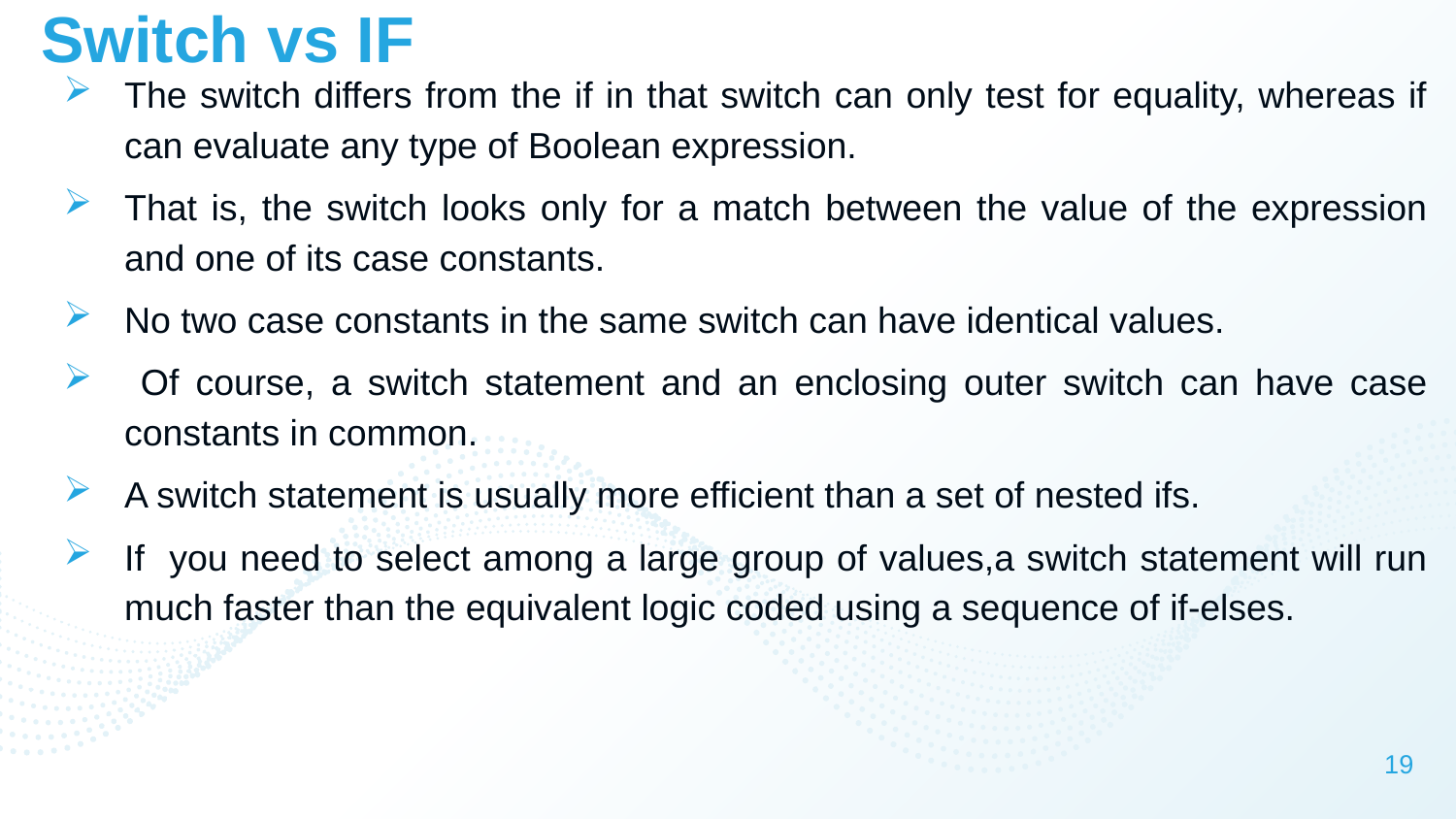

# Switch vs IF
The switch differs from the if in that switch can only test for equality, whereas if can evaluate any type of Boolean expression.
That is, the switch looks only for a match between the value of the expression and one of its case constants.
No two case constants in the same switch can have identical values.
 Of course, a switch statement and an enclosing outer switch can have case constants in common.
A switch statement is usually more efficient than a set of nested ifs.
If  you need to select among a large group of values,a switch statement will run much faster than the equivalent logic coded using a sequence of if-elses.
19